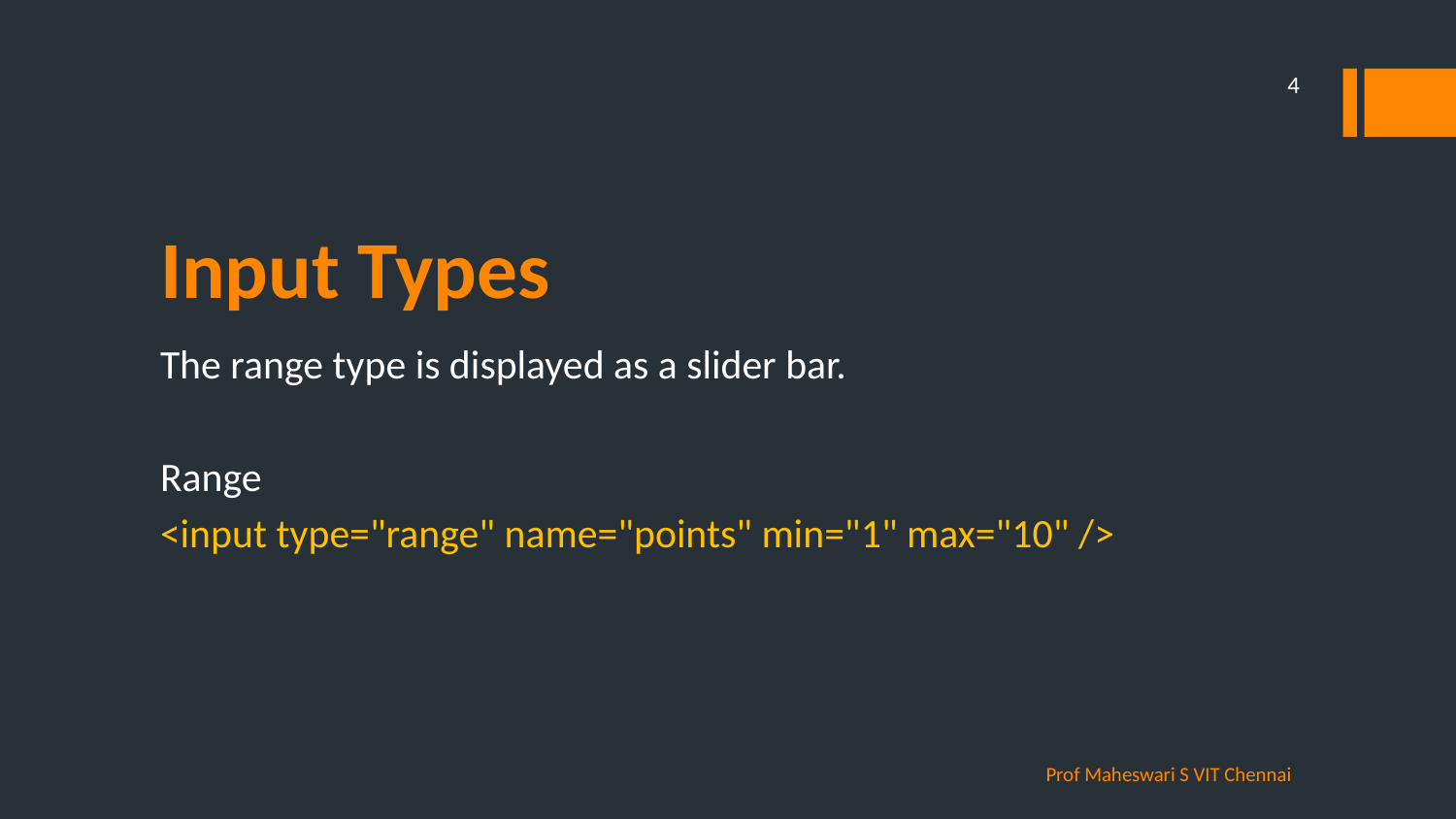

4
# Input Types
The range type is displayed as a slider bar.

Range
<input type="range" name="points" min="1" max="10" />

Prof Maheswari S VIT Chennai